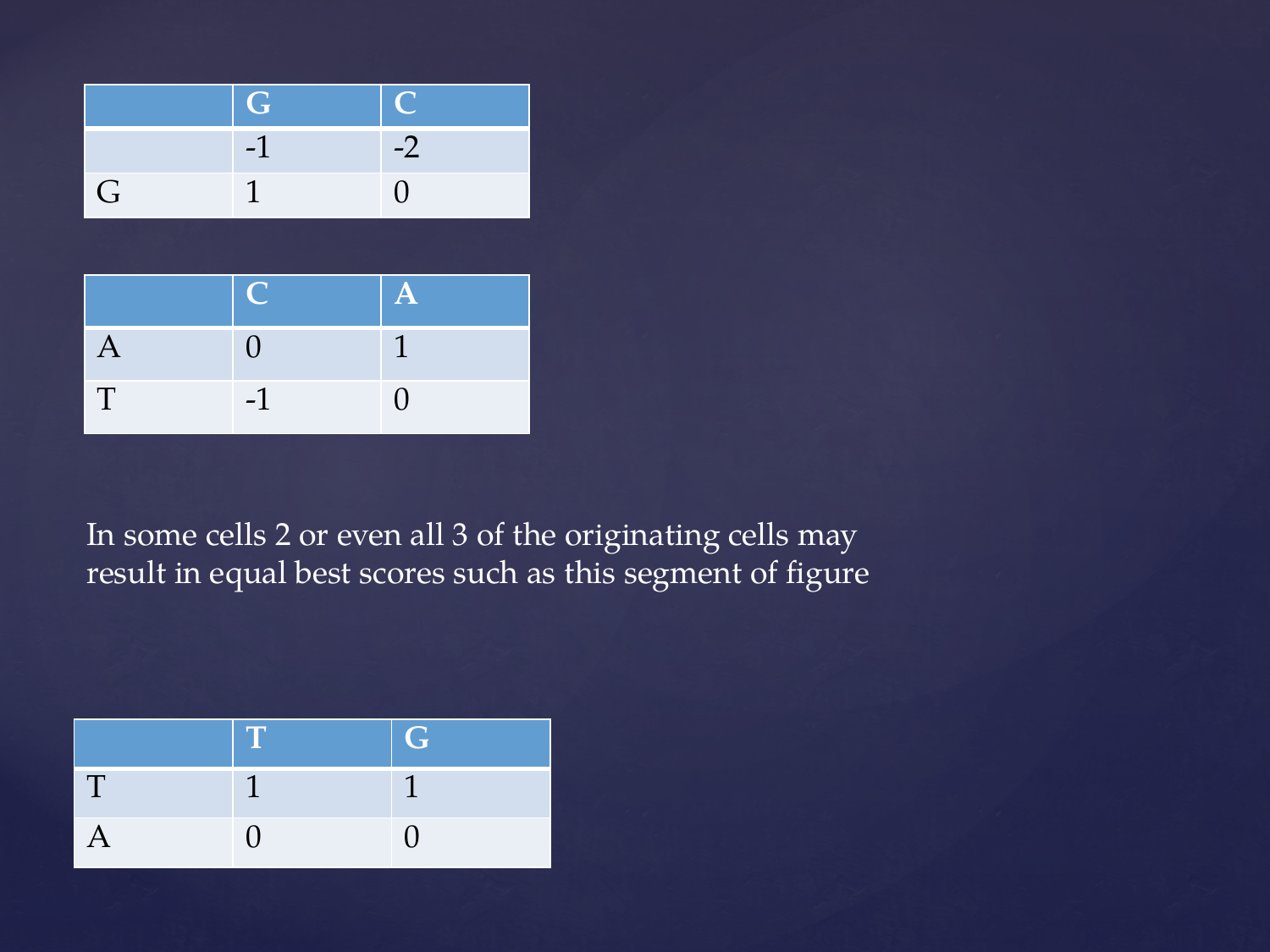

|  | G | C |
| --- | --- | --- |
|  | -1 | -2 |
| G | 1 | 0 |
|  | C | A |
| --- | --- | --- |
| A | 0 | 1 |
| T | -1 | 0 |
In some cells 2 or even all 3 of the originating cells may result in equal best scores such as this segment of figure
|  | T | G |
| --- | --- | --- |
| T | 1 | 1 |
| A | 0 | 0 |